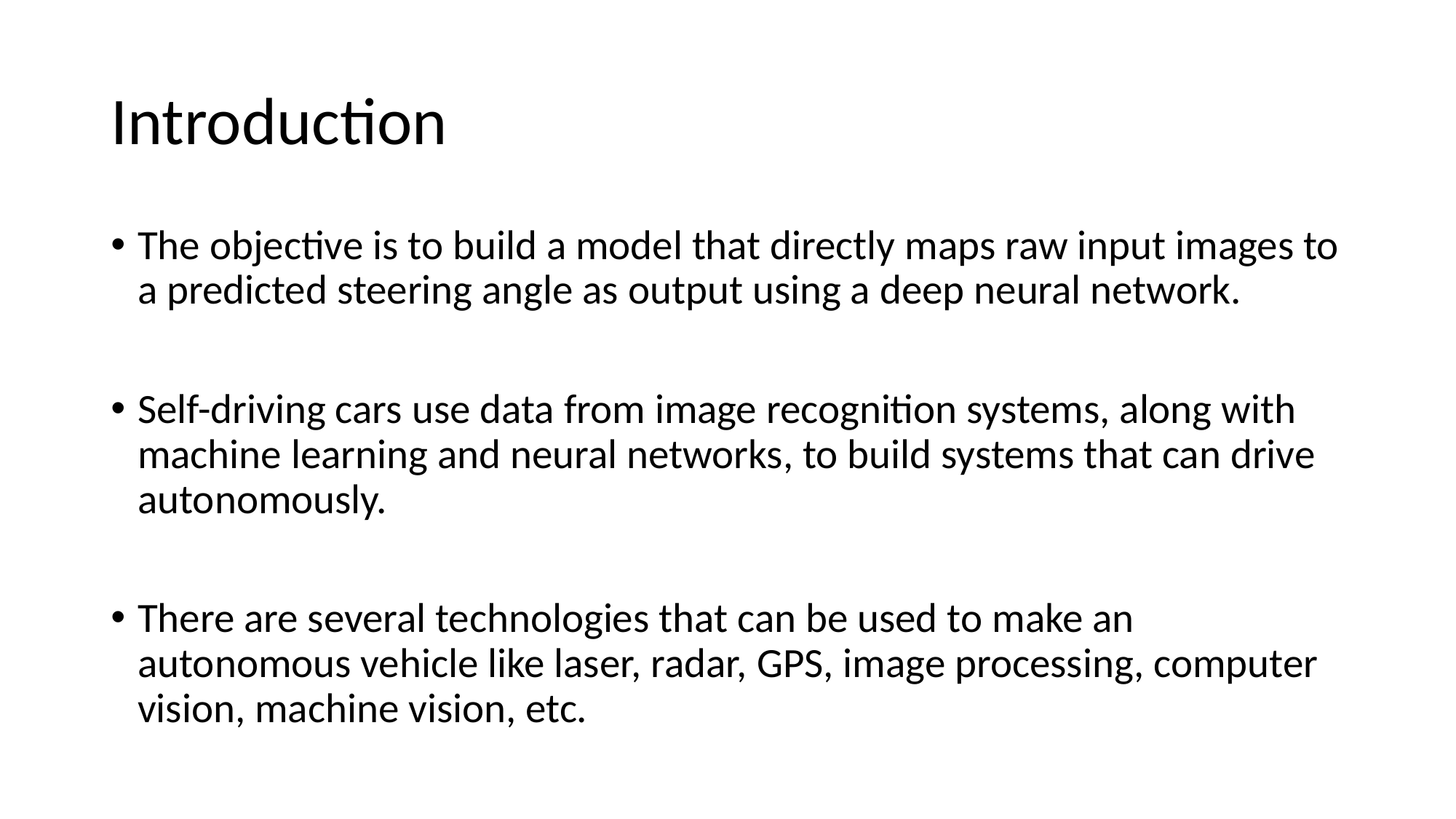

# Introduction
The objective is to build a model that directly maps raw input images to a predicted steering angle as output using a deep neural network.

Self-driving cars use data from image recognition systems, along with machine learning and neural networks, to build systems that can drive autonomously.

There are several technologies that can be used to make an autonomous vehicle like laser, radar, GPS, image processing, computer vision, machine vision, etc.